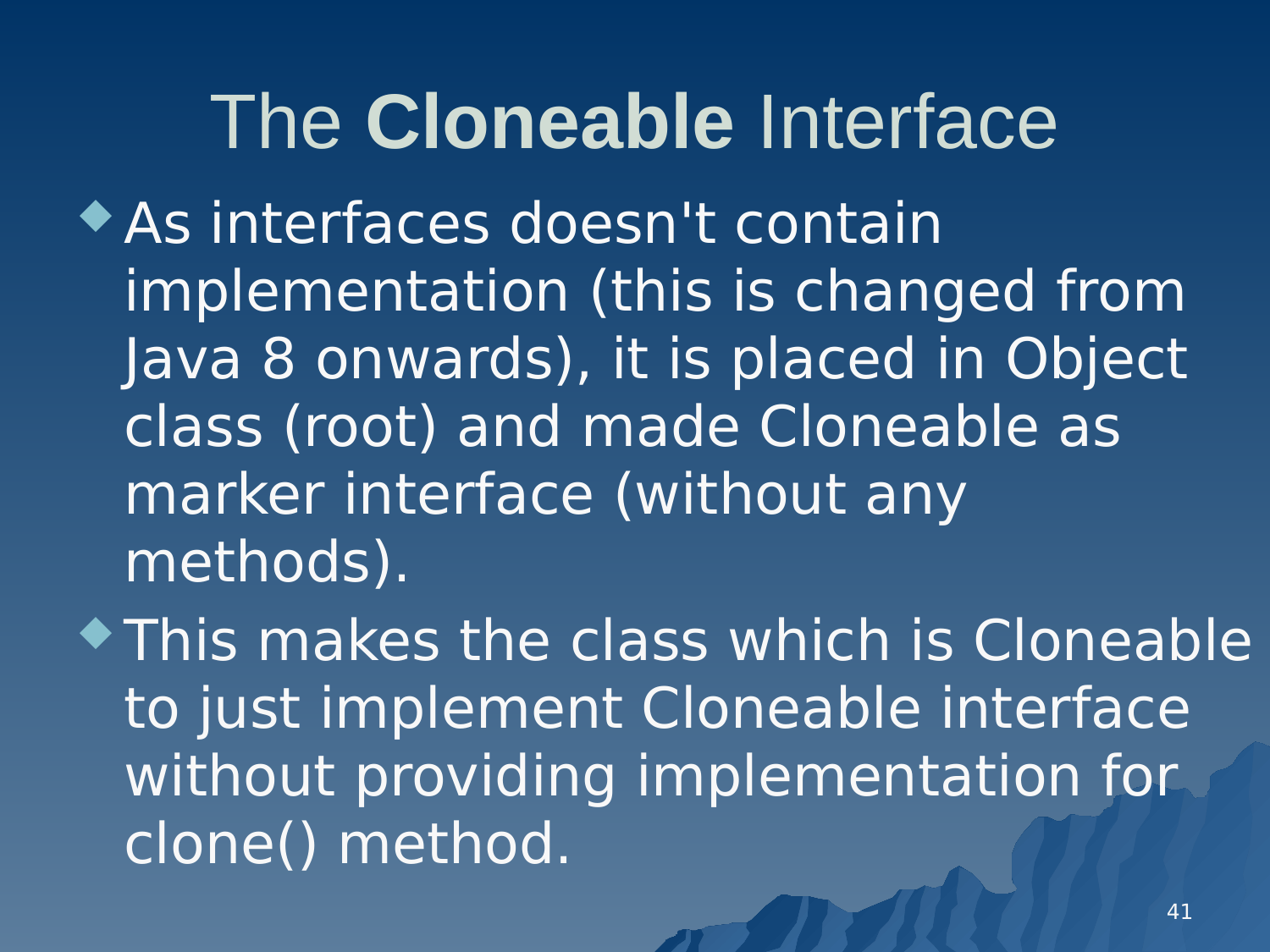

# The Cloneable Interface
As interfaces doesn't contain implementation (this is changed from Java 8 onwards), it is placed in Object class (root) and made Cloneable as marker interface (without any methods).
This makes the class which is Cloneable to just implement Cloneable interface without providing implementation for clone() method.
41